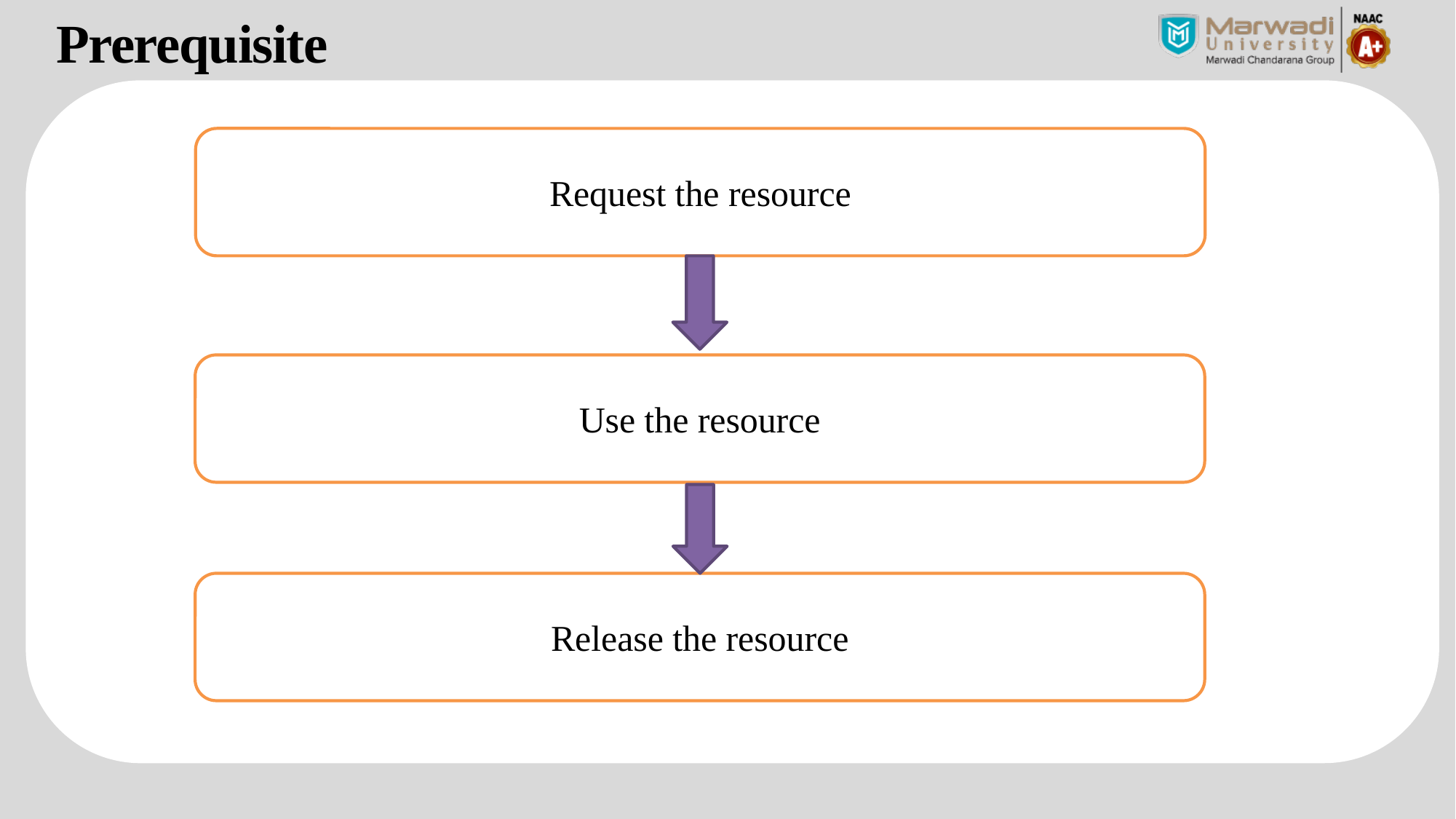

Prerequisite
Request the resource

Use the resource

Release the resource